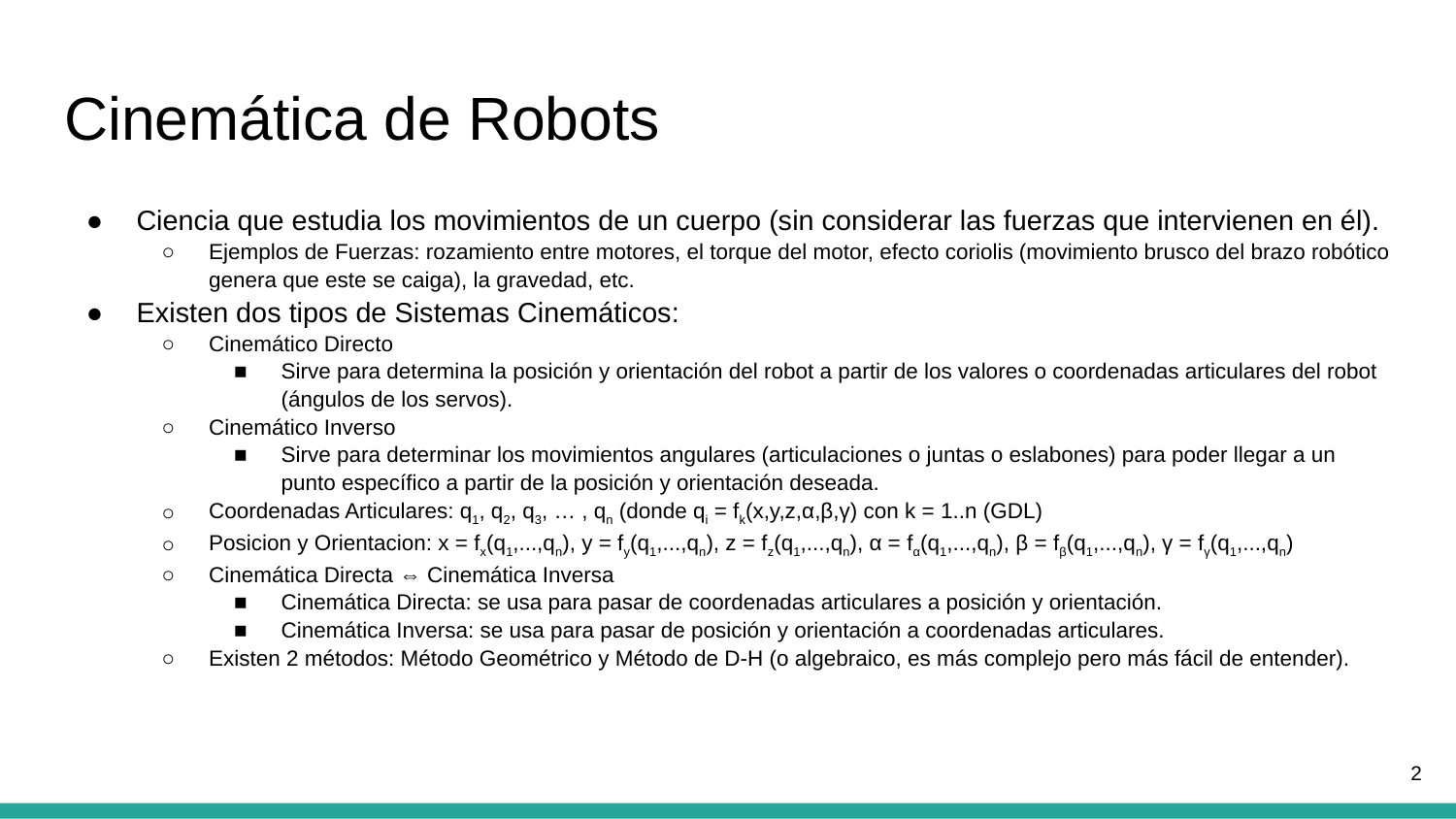

# Cinemática de Robots
Ciencia que estudia los movimientos de un cuerpo (sin considerar las fuerzas que intervienen en él).
Ejemplos de Fuerzas: rozamiento entre motores, el torque del motor, efecto coriolis (movimiento brusco del brazo robótico genera que este se caiga), la gravedad, etc.
Existen dos tipos de Sistemas Cinemáticos:
Cinemático Directo
Sirve para determina la posición y orientación del robot a partir de los valores o coordenadas articulares del robot (ángulos de los servos).
Cinemático Inverso
Sirve para determinar los movimientos angulares (articulaciones o juntas o eslabones) para poder llegar a un punto específico a partir de la posición y orientación deseada.
Coordenadas Articulares: q1, q2, q3, … , qn (donde qi = fk(x,y,z,α,β,γ) con k = 1..n (GDL)
Posicion y Orientacion: x = fx(q1,...,qn), y = fy(q1,...,qn), z = fz(q1,...,qn), α = fα(q1,...,qn), β = fβ(q1,...,qn), γ = fγ(q1,...,qn)
Cinemática Directa ⇔ Cinemática Inversa
Cinemática Directa: se usa para pasar de coordenadas articulares a posición y orientación.
Cinemática Inversa: se usa para pasar de posición y orientación a coordenadas articulares.
Existen 2 métodos: Método Geométrico y Método de D-H (o algebraico, es más complejo pero más fácil de entender).
2